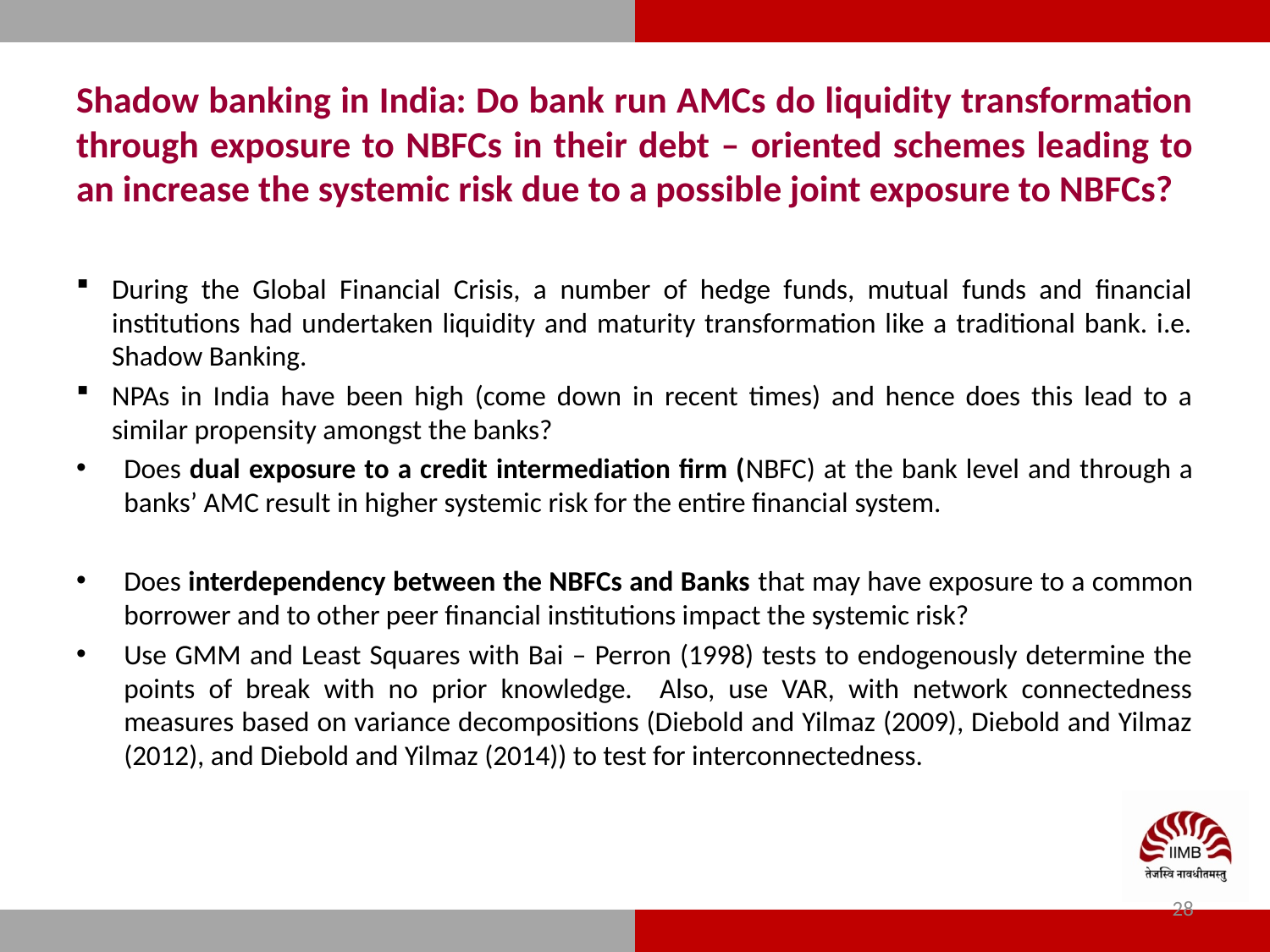

# Shadow banking in India: Do bank run AMCs do liquidity transformation through exposure to NBFCs in their debt – oriented schemes leading to an increase the systemic risk due to a possible joint exposure to NBFCs?
During the Global Financial Crisis, a number of hedge funds, mutual funds and financial institutions had undertaken liquidity and maturity transformation like a traditional bank. i.e. Shadow Banking.
NPAs in India have been high (come down in recent times) and hence does this lead to a similar propensity amongst the banks?
Does dual exposure to a credit intermediation firm (NBFC) at the bank level and through a banks’ AMC result in higher systemic risk for the entire financial system.

Does interdependency between the NBFCs and Banks that may have exposure to a common borrower and to other peer financial institutions impact the systemic risk?
Use GMM and Least Squares with Bai – Perron (1998) tests to endogenously determine the points of break with no prior knowledge.  Also, use VAR, with network connectedness measures based on variance decompositions (Diebold and Yilmaz (2009), Diebold and Yilmaz (2012), and Diebold and Yilmaz (2014)) to test for interconnectedness.
28